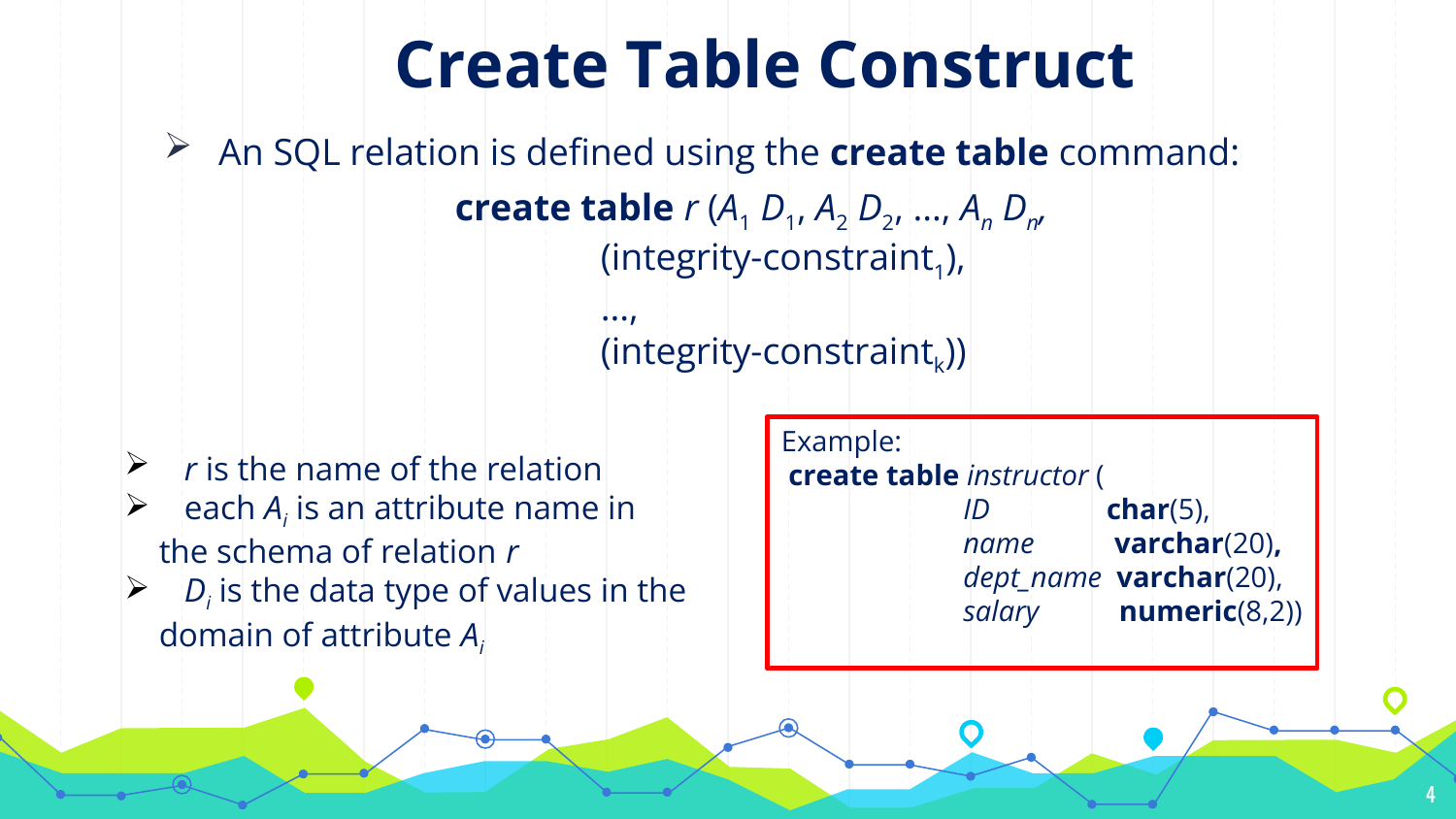

# Create Table Construct
An SQL relation is defined using the create table command:
		create table r (A1 D1, A2 D2, ..., An Dn,
			(integrity-constraint1),
			...,
			(integrity-constraintk))

Example:
 create table instructor (
                         ID                char(5),
                         name           varchar(20),
                         dept_name  varchar(20),
                         salary           numeric(8,2))

   r is the name of the relation
   each Ai is an attribute name in the schema of relation r
   Di is the data type of values in the domain of attribute Ai

4